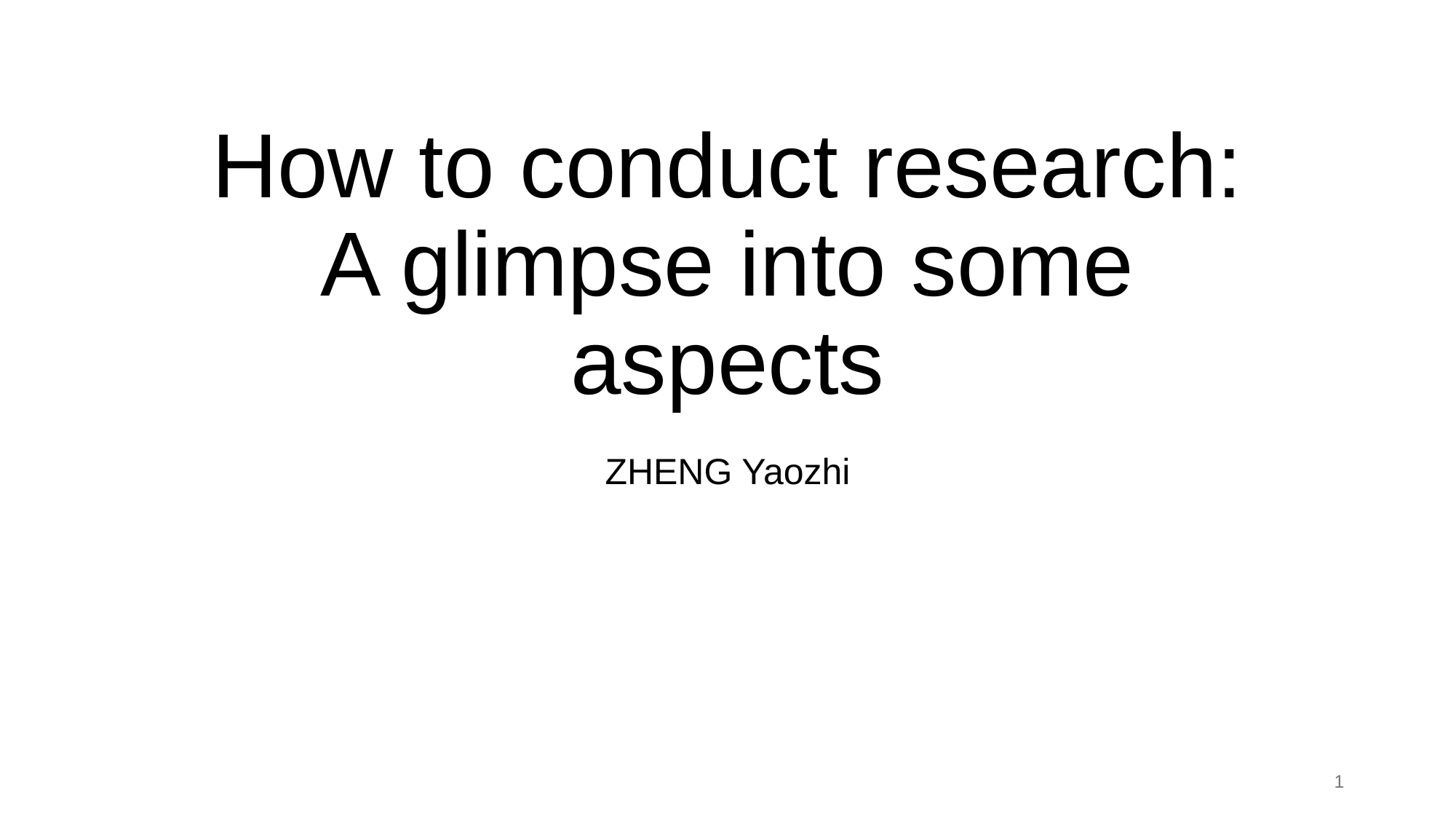

# How to conduct research: A glimpse into some aspects
ZHENG Yaozhi
1